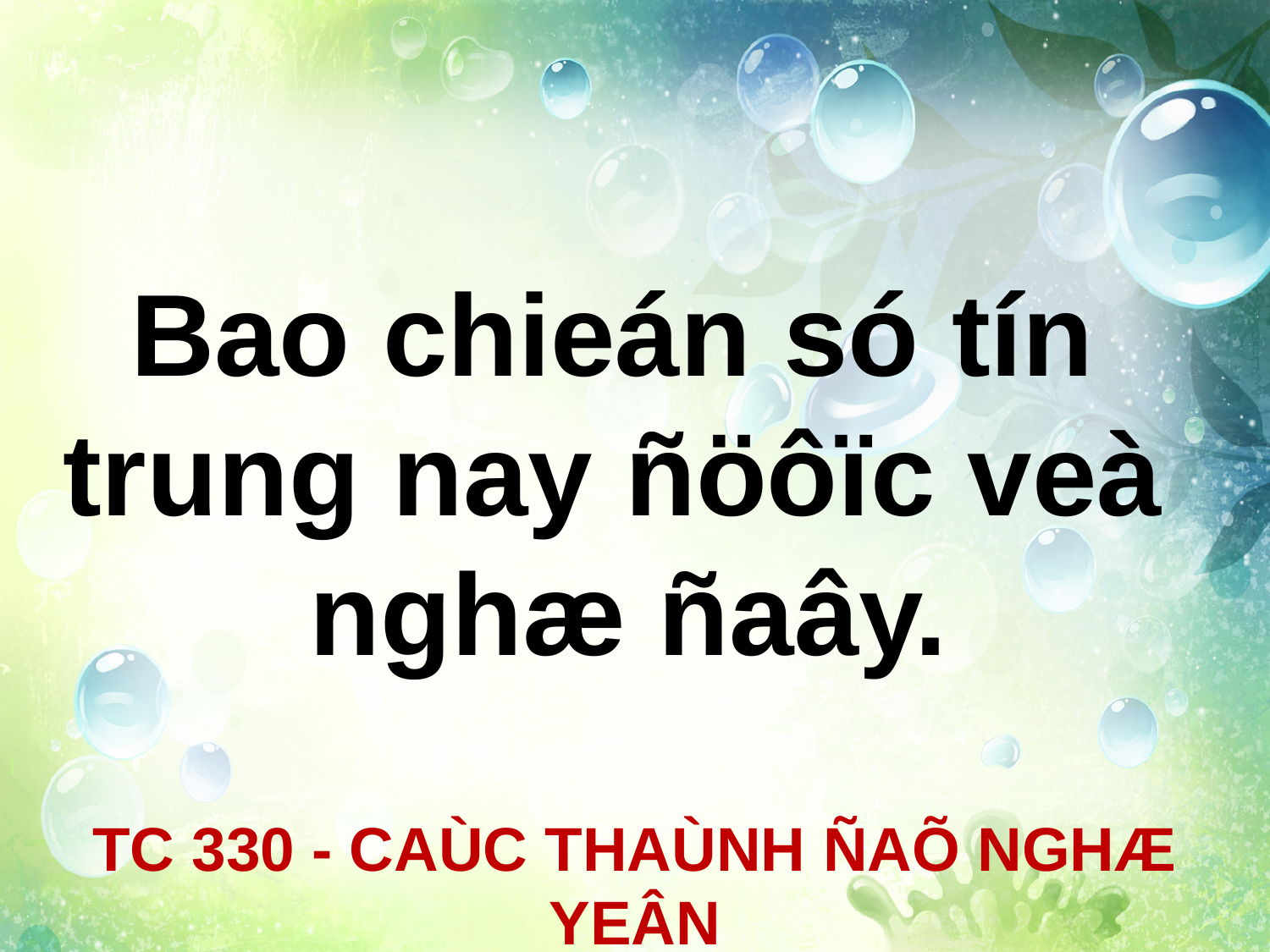

Bao chieán só tín
trung nay ñöôïc veà
nghæ ñaây.
TC 330 - CAÙC THAÙNH ÑAÕ NGHÆ YEÂN